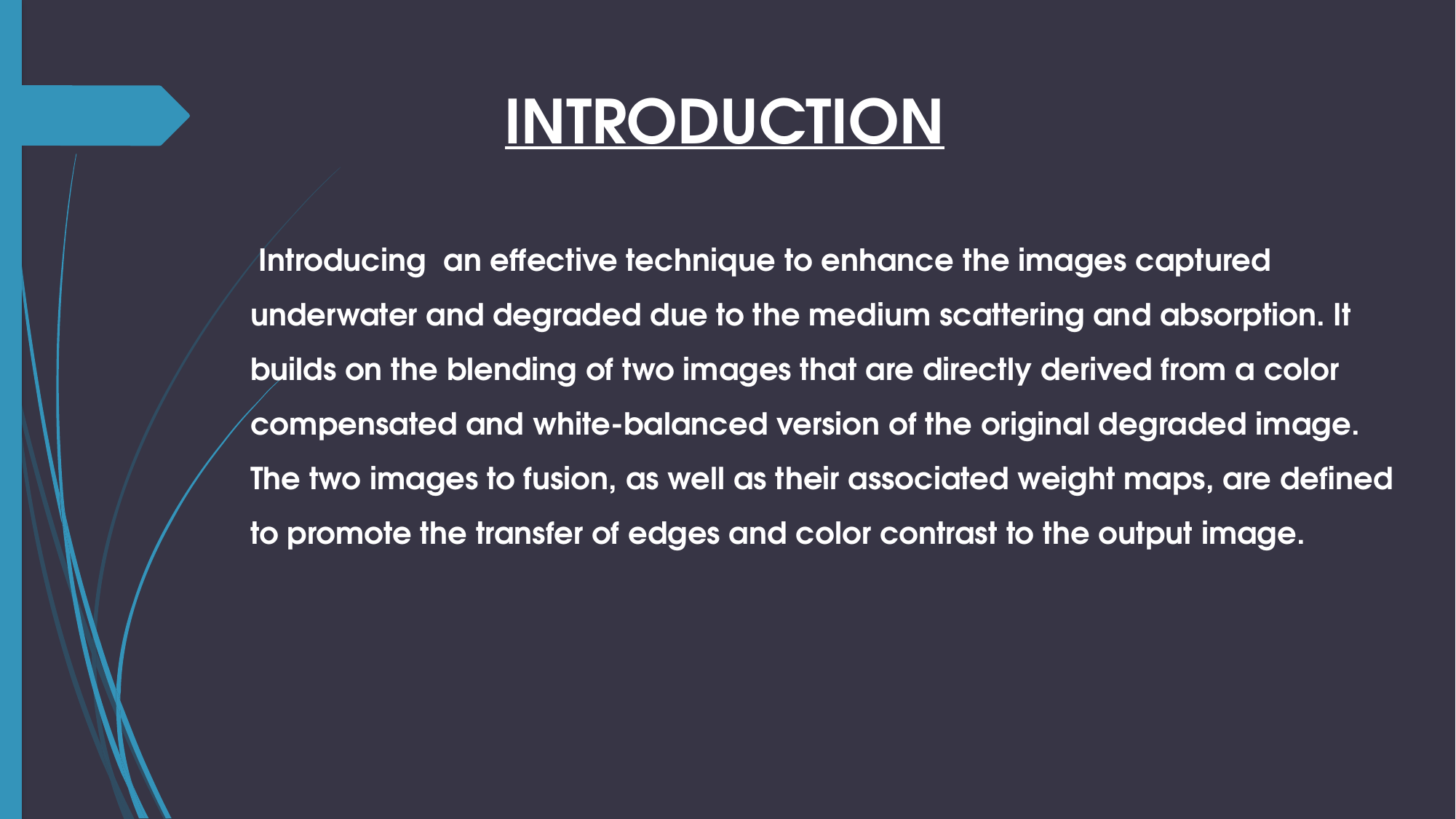

# INTRODUCTION
 Introducing  an effective technique to enhance the images captured underwater and degraded due to the medium scattering and absorption. It builds on the blending of two images that are directly derived from a color compensated and white-balanced version of the original degraded image. The two images to fusion, as well as their associated weight maps, are defined to promote the transfer of edges and color contrast to the output image.